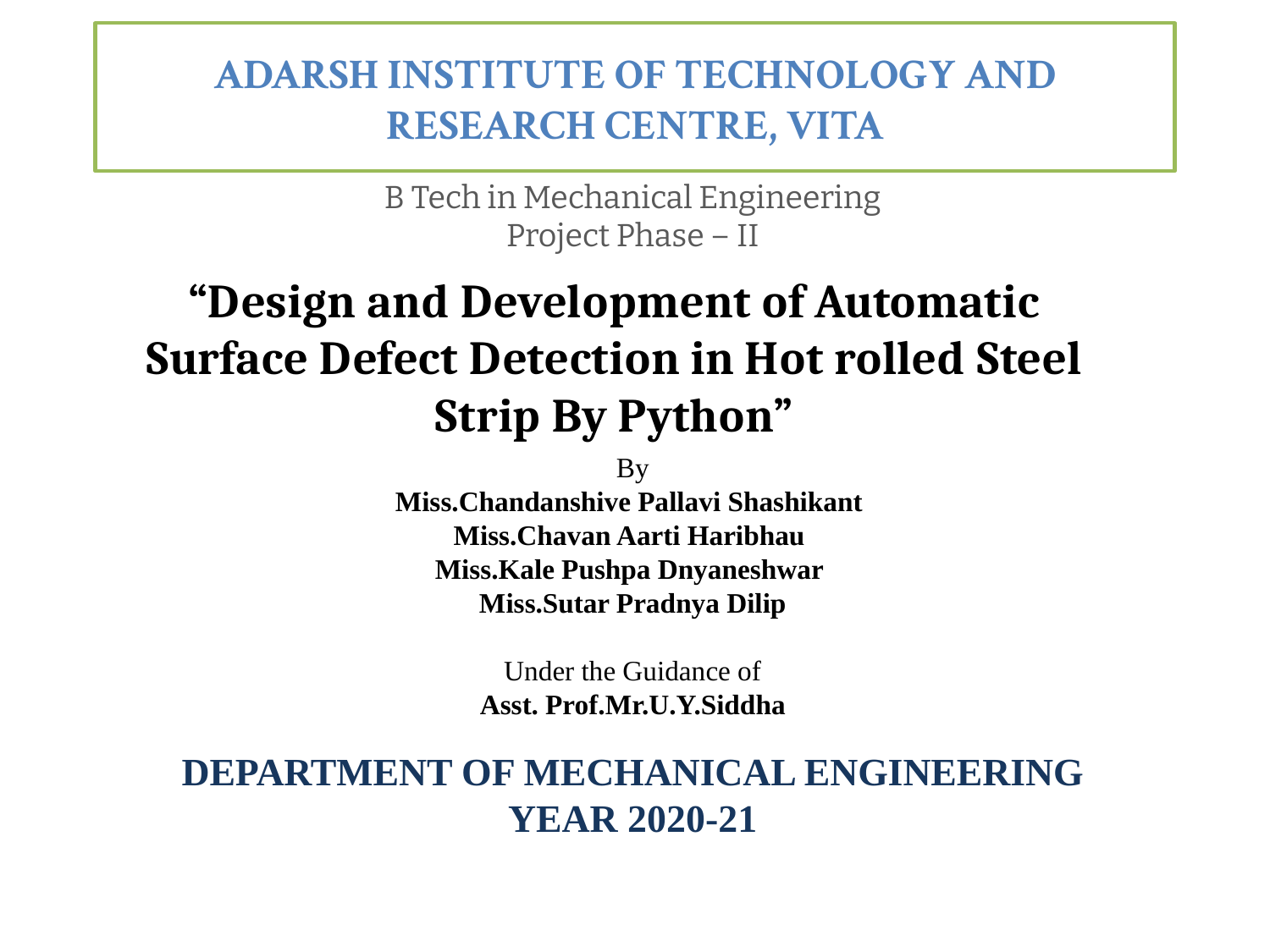

# ADARSH INSTITUTE OF TECHNOLOGY AND RESEARCH CENTRE, VITA
B Tech in Mechanical Engineering
Project Phase – II
“Design and Development of Automatic Surface Defect Detection in Hot rolled Steel Strip By Python”
By
Miss.Chandanshive Pallavi Shashikant
Miss.Chavan Aarti Haribhau
Miss.Kale Pushpa Dnyaneshwar
Miss.Sutar Pradnya Dilip

Under the Guidance of
Asst. Prof.Mr.U.Y.Siddha

DEPARTMENT OF MECHANICAL ENGINEERING
YEAR 2020-21